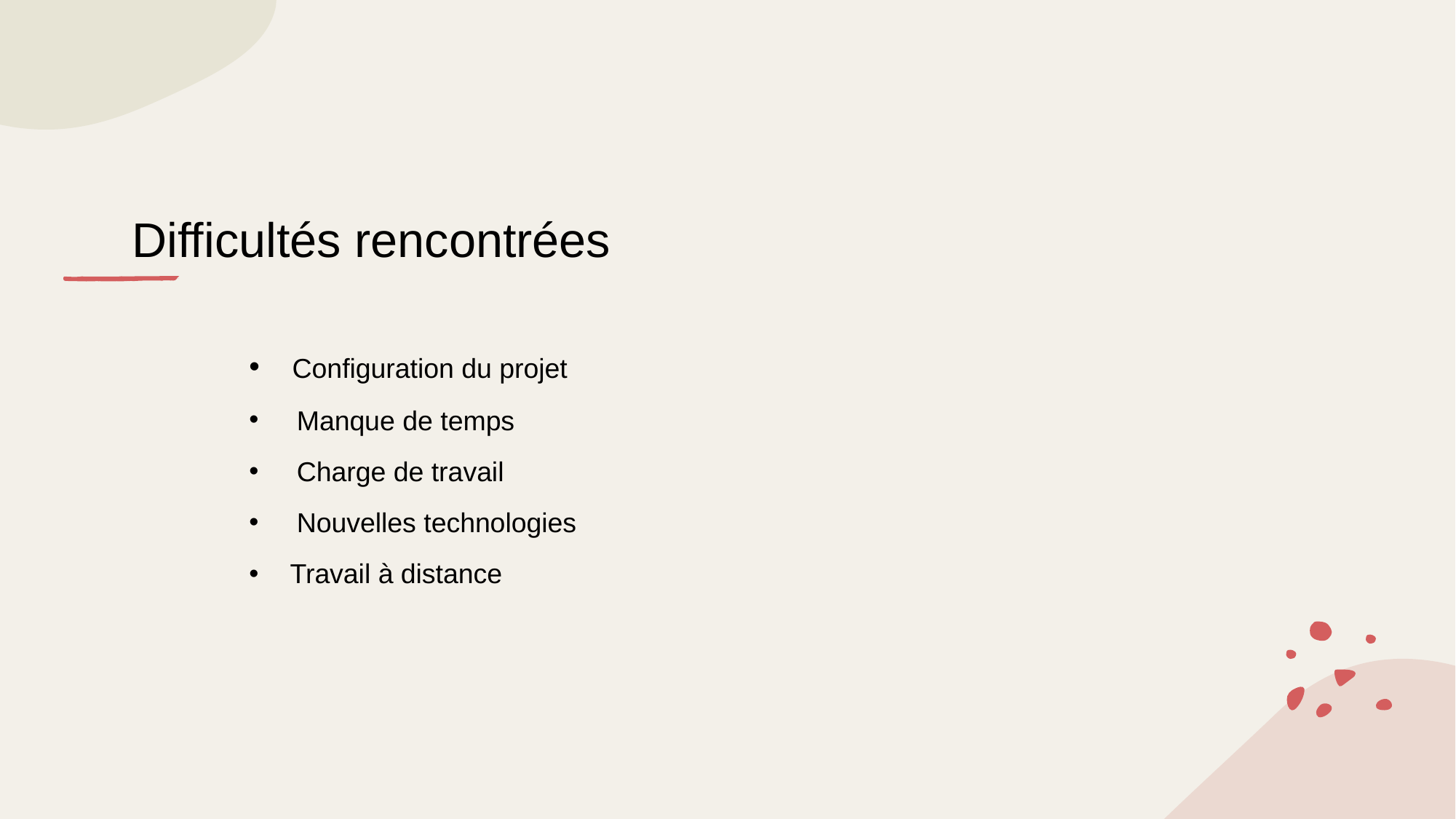

# Difficultés rencontrées
    Configuration du projet
     Manque de temps
     Charge de travail
     Nouvelles technologies
Travail à distance